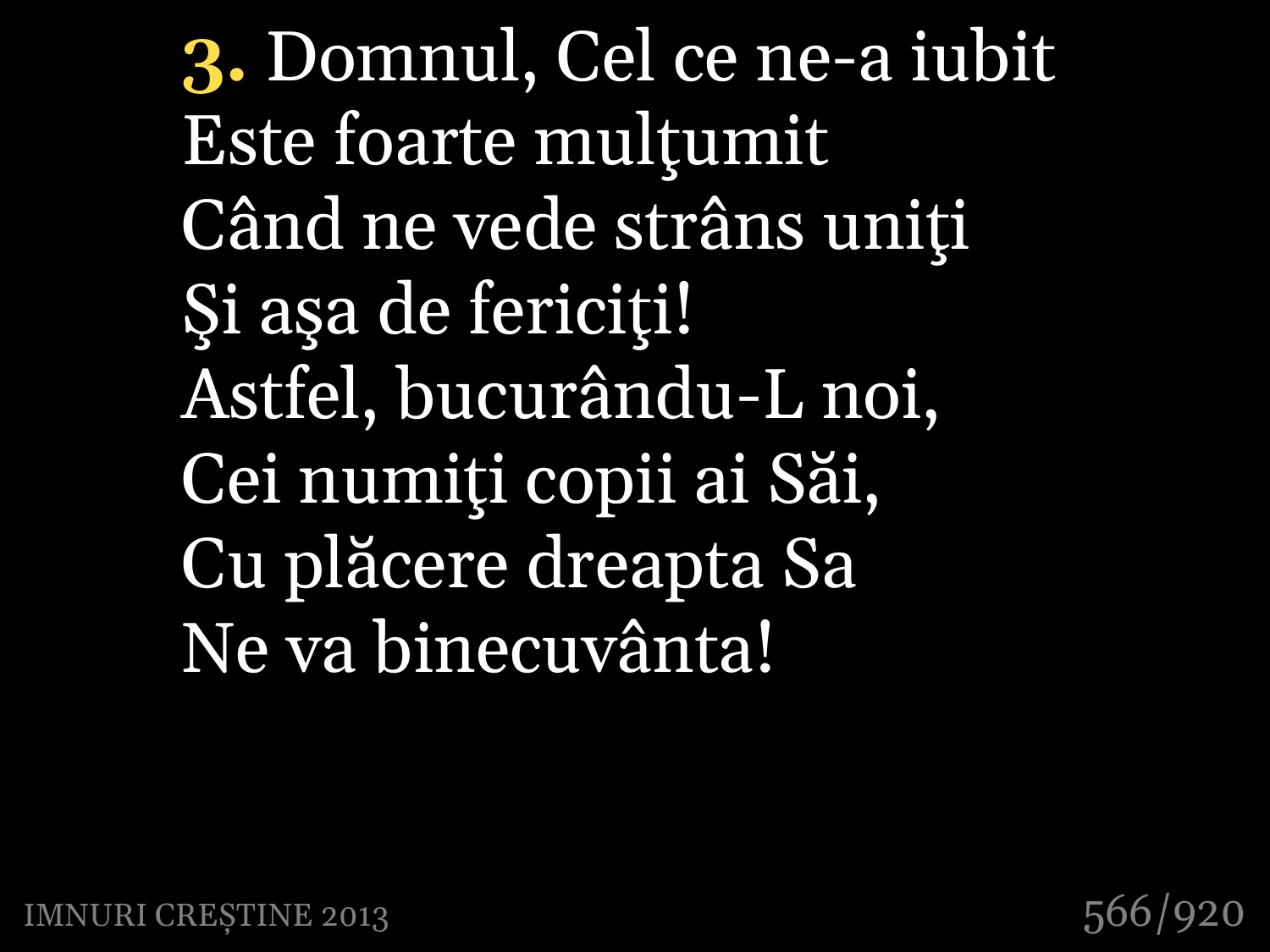

3. Domnul, Cel ce ne-a iubit
Este foarte mulţumit
Când ne vede strâns uniţi
Şi aşa de fericiţi!
Astfel, bucurându-L noi,
Cei numiţi copii ai Săi,
Cu plăcere dreapta Sa
Ne va binecuvânta!
566/920
IMNURI CREȘTINE 2013